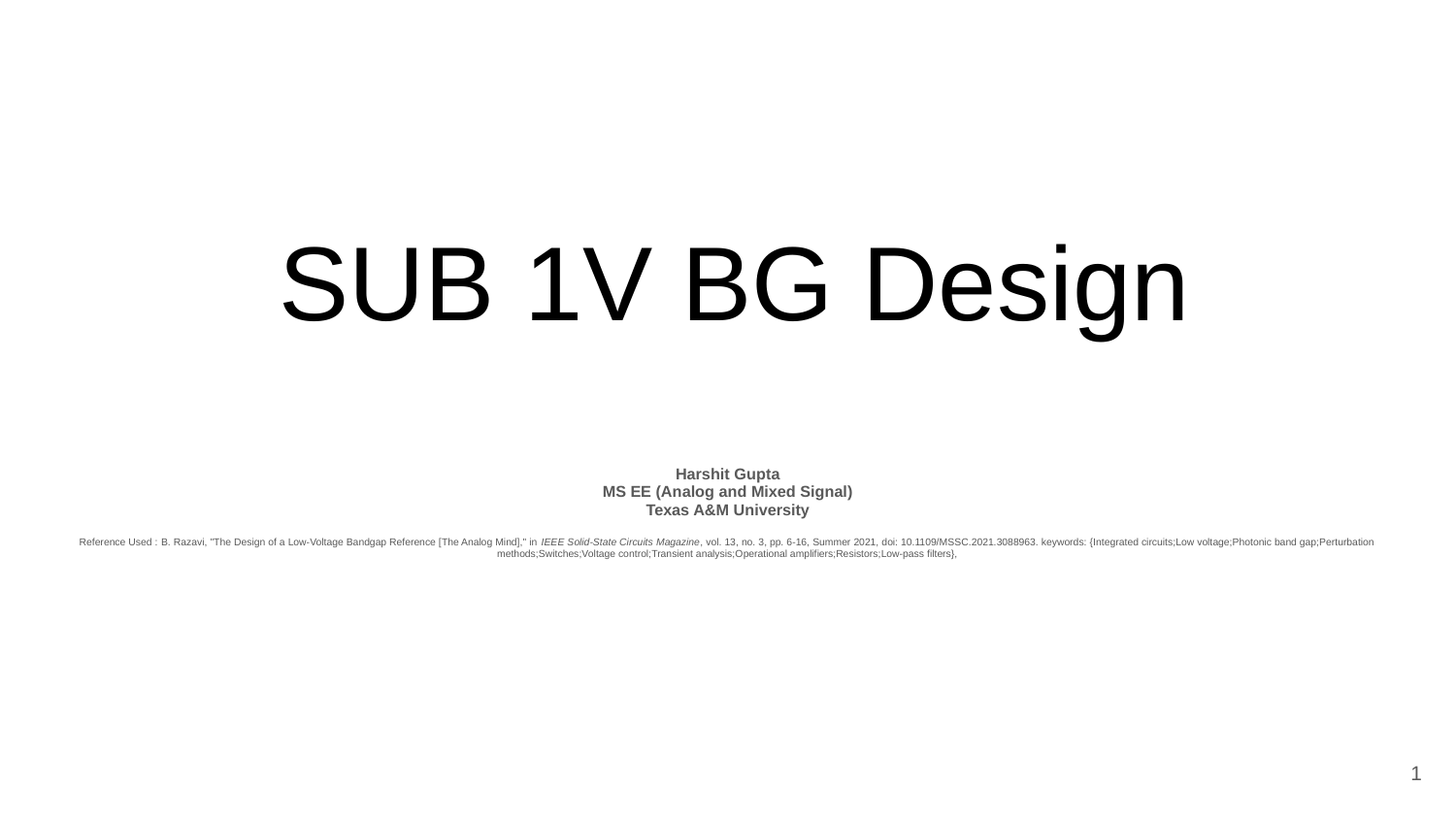

# SUB 1V BG Design
Harshit Gupta
MS EE (Analog and Mixed Signal)
Texas A&M University

Reference Used : B. Razavi, "The Design of a Low-Voltage Bandgap Reference [The Analog Mind]," in IEEE Solid-State Circuits Magazine, vol. 13, no. 3, pp. 6-16, Summer 2021, doi: 10.1109/MSSC.2021.3088963. keywords: {Integrated circuits;Low voltage;Photonic band gap;Perturbation methods;Switches;Voltage control;Transient analysis;Operational amplifiers;Resistors;Low-pass filters},
1